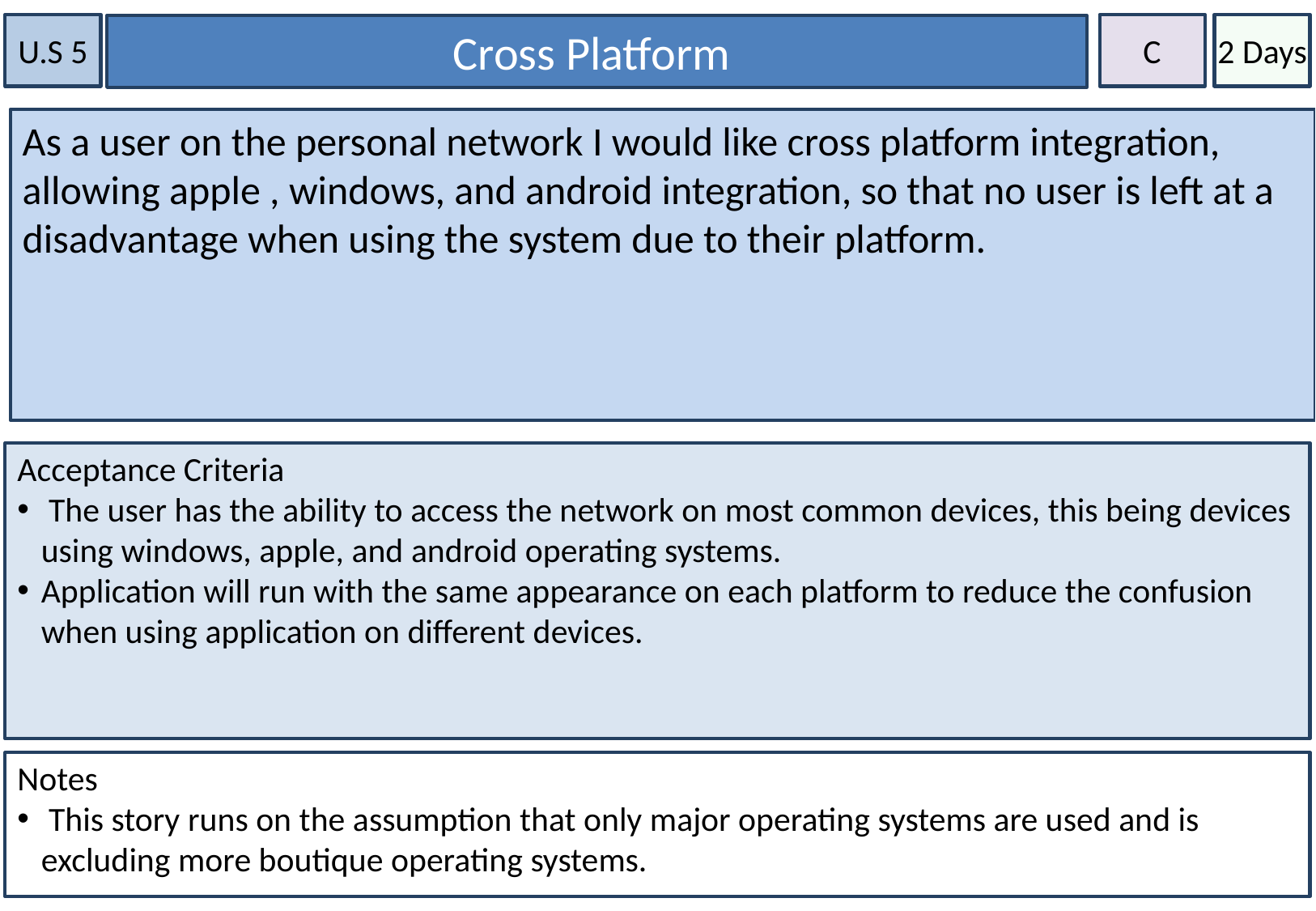

U.S 5
C
2 Days
Cross Platform
As a user on the personal network I would like cross platform integration, allowing apple , windows, and android integration, so that no user is left at a disadvantage when using the system due to their platform.
Acceptance Criteria
 The user has the ability to access the network on most common devices, this being devices using windows, apple, and android operating systems.
Application will run with the same appearance on each platform to reduce the confusion when using application on different devices.

Notes
 This story runs on the assumption that only major operating systems are used and is excluding more boutique operating systems.